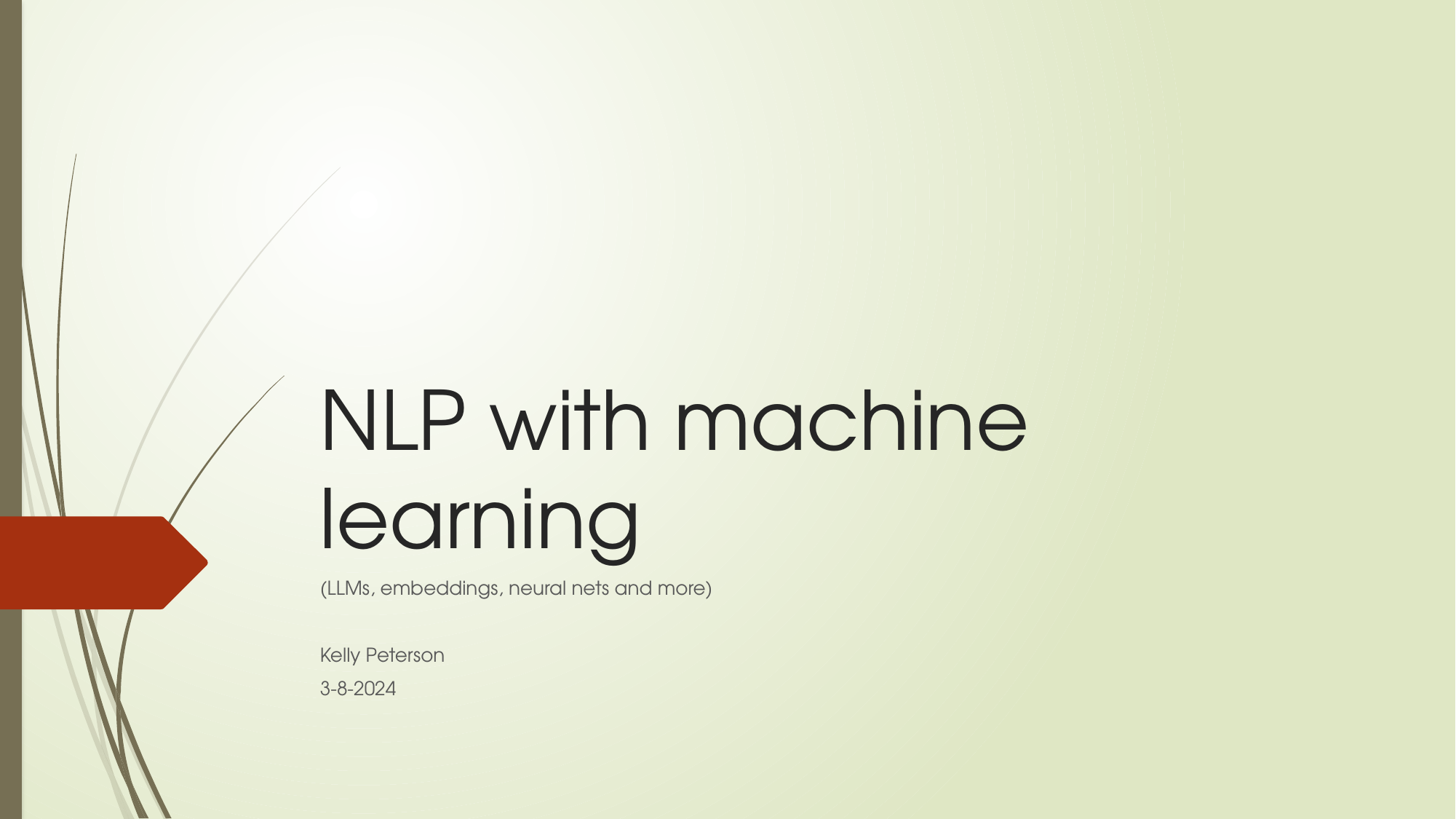

# NLP with machine learning
(LLMs, embeddings, neural nets and more)

Kelly Peterson
3-8-2024